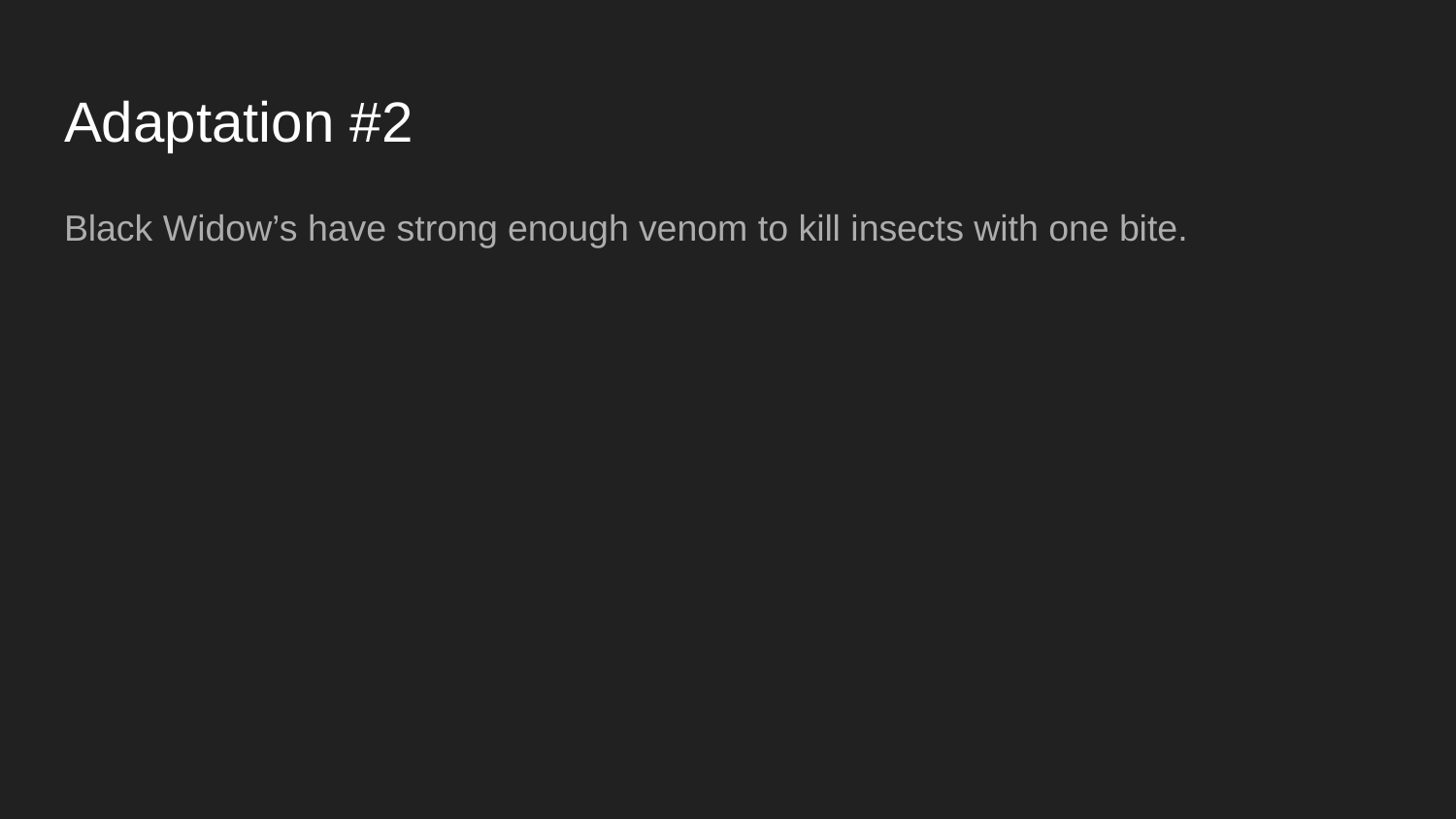

# Adaptation #2
Black Widow’s have strong enough venom to kill insects with one bite.